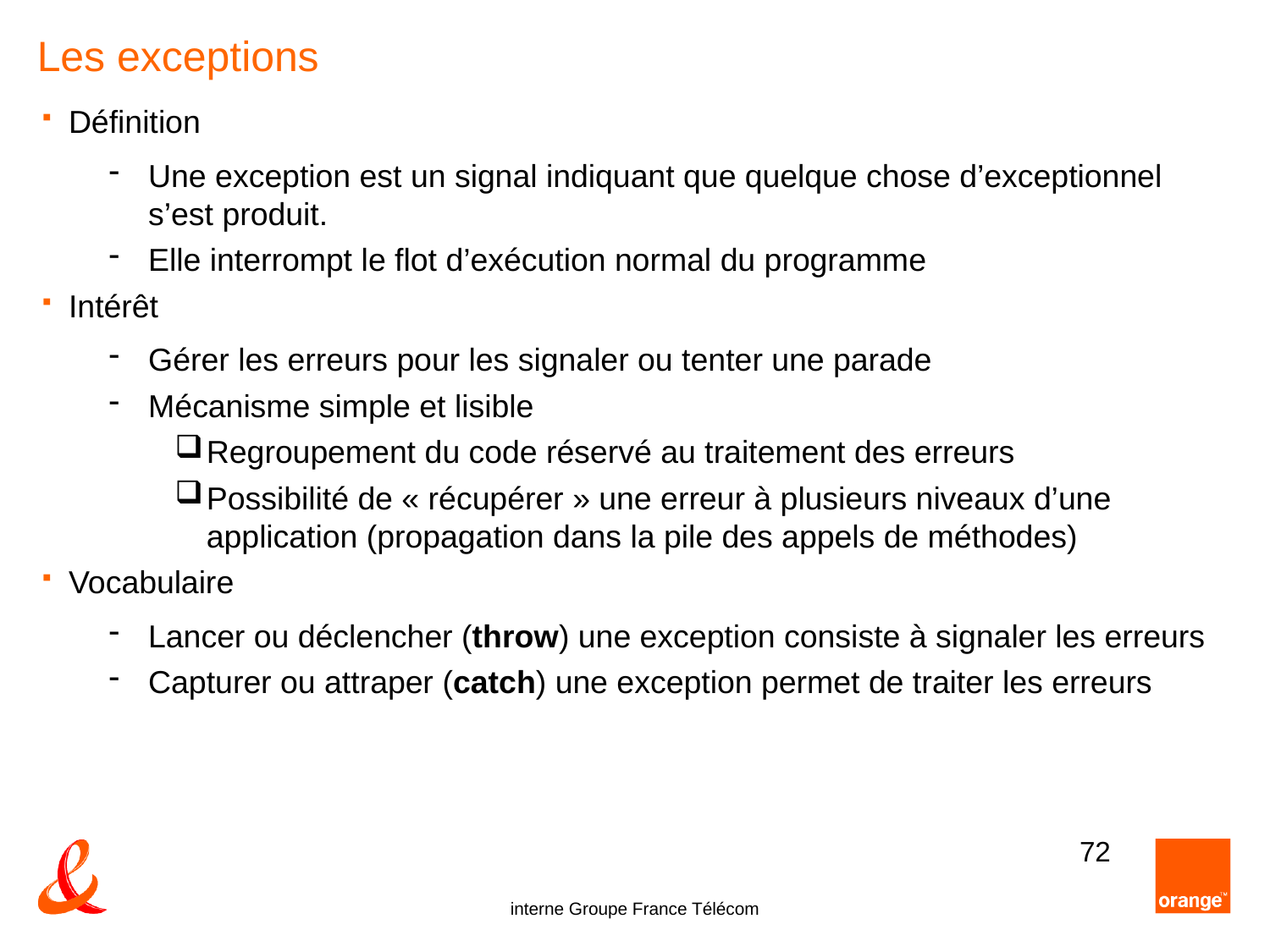

Les exceptions
Définition
Une exception est un signal indiquant que quelque chose d’exceptionnel s’est produit.
Elle interrompt le flot d’exécution normal du programme
Intérêt
Gérer les erreurs pour les signaler ou tenter une parade
Mécanisme simple et lisible
Regroupement du code réservé au traitement des erreurs
Possibilité de « récupérer » une erreur à plusieurs niveaux d’une application (propagation dans la pile des appels de méthodes)
Vocabulaire
Lancer ou déclencher (throw) une exception consiste à signaler les erreurs
Capturer ou attraper (catch) une exception permet de traiter les erreurs

72